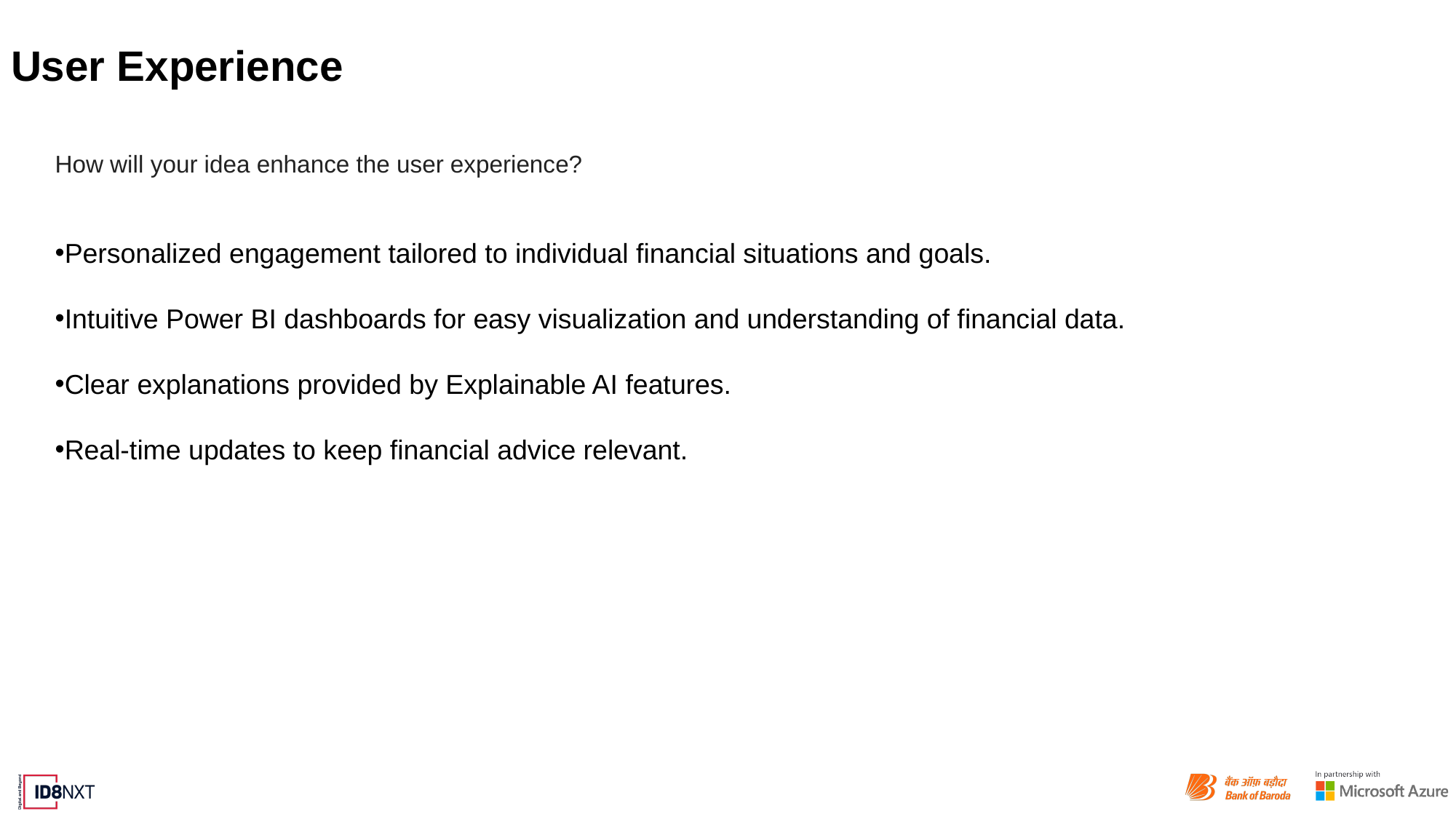

# User Experience
How will your idea enhance the user experience?

Personalized engagement tailored to individual financial situations and goals.

Intuitive Power BI dashboards for easy visualization and understanding of financial data.

Clear explanations provided by Explainable AI features.

Real-time updates to keep financial advice relevant.